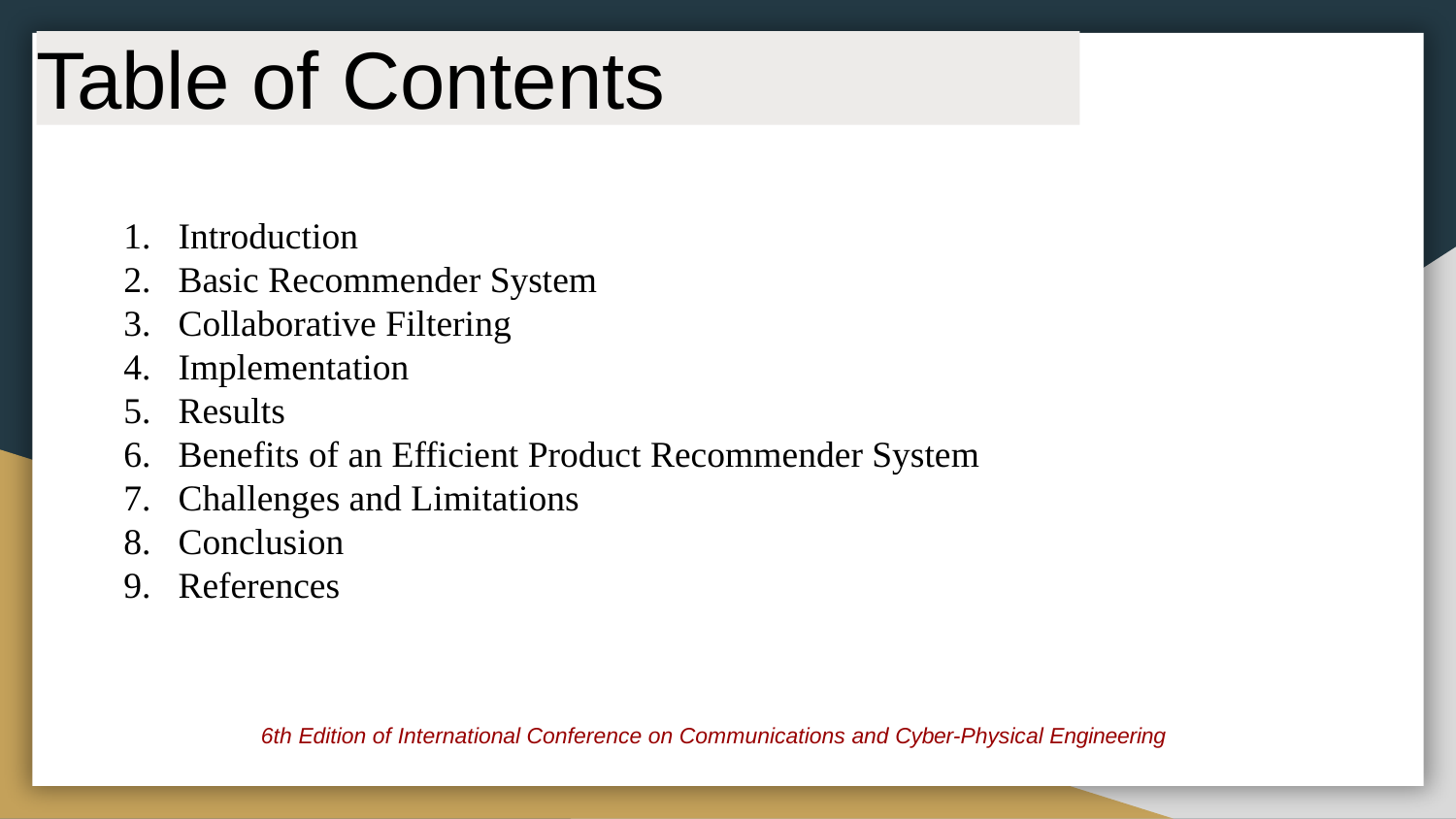

Table of Contents
Introduction
Basic Recommender System
Collaborative Filtering
Implementation
Results
Benefits of an Efficient Product Recommender System
Challenges and Limitations
Conclusion
References
6th Edition of International Conference on Communications and Cyber-Physical Engineering